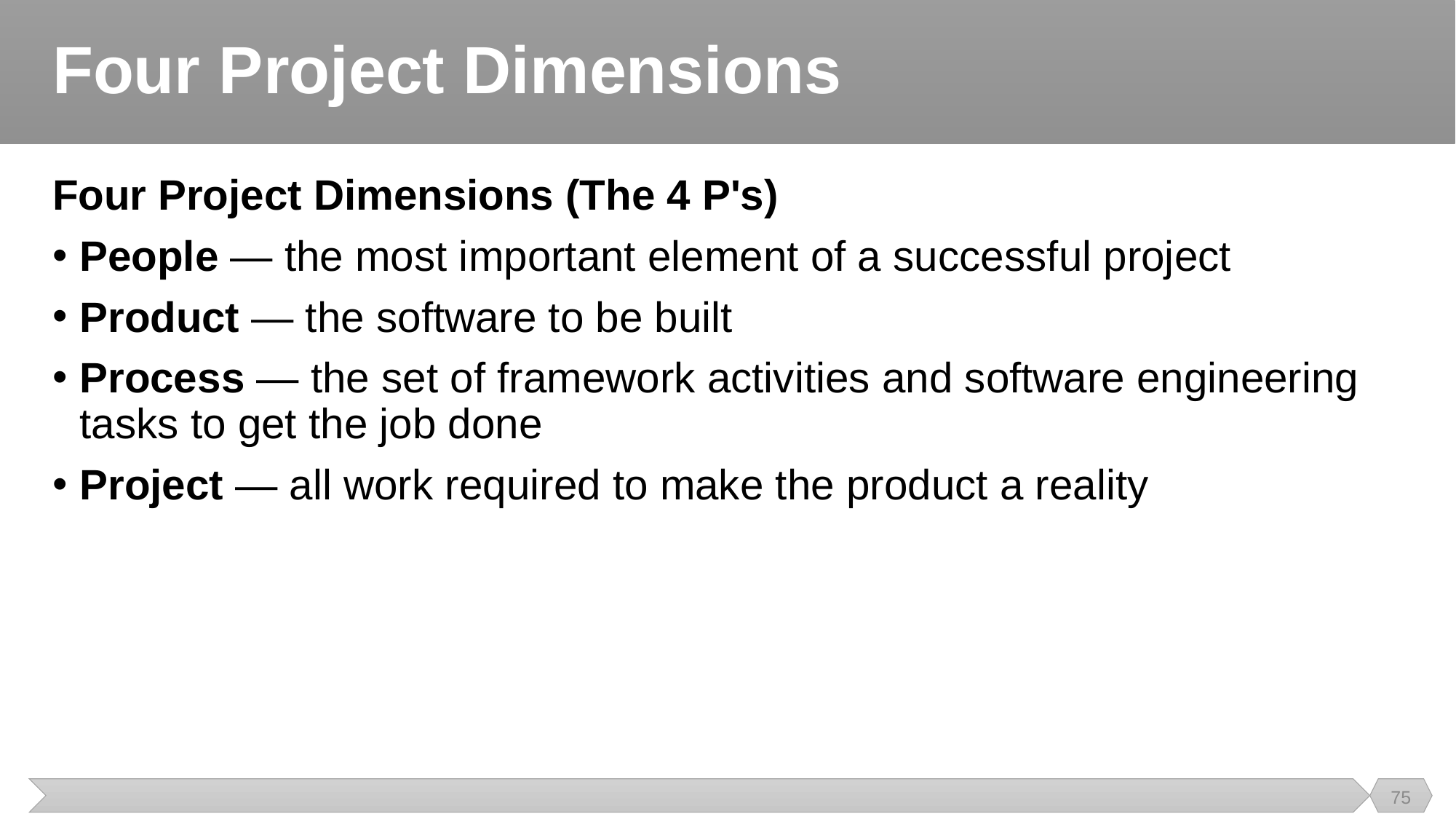

# Four Project Dimensions
Four Project Dimensions (The 4 P's)
People — the most important element of a successful project
Product — the software to be built
Process — the set of framework activities and software engineering tasks to get the job done
Project — all work required to make the product a reality
75